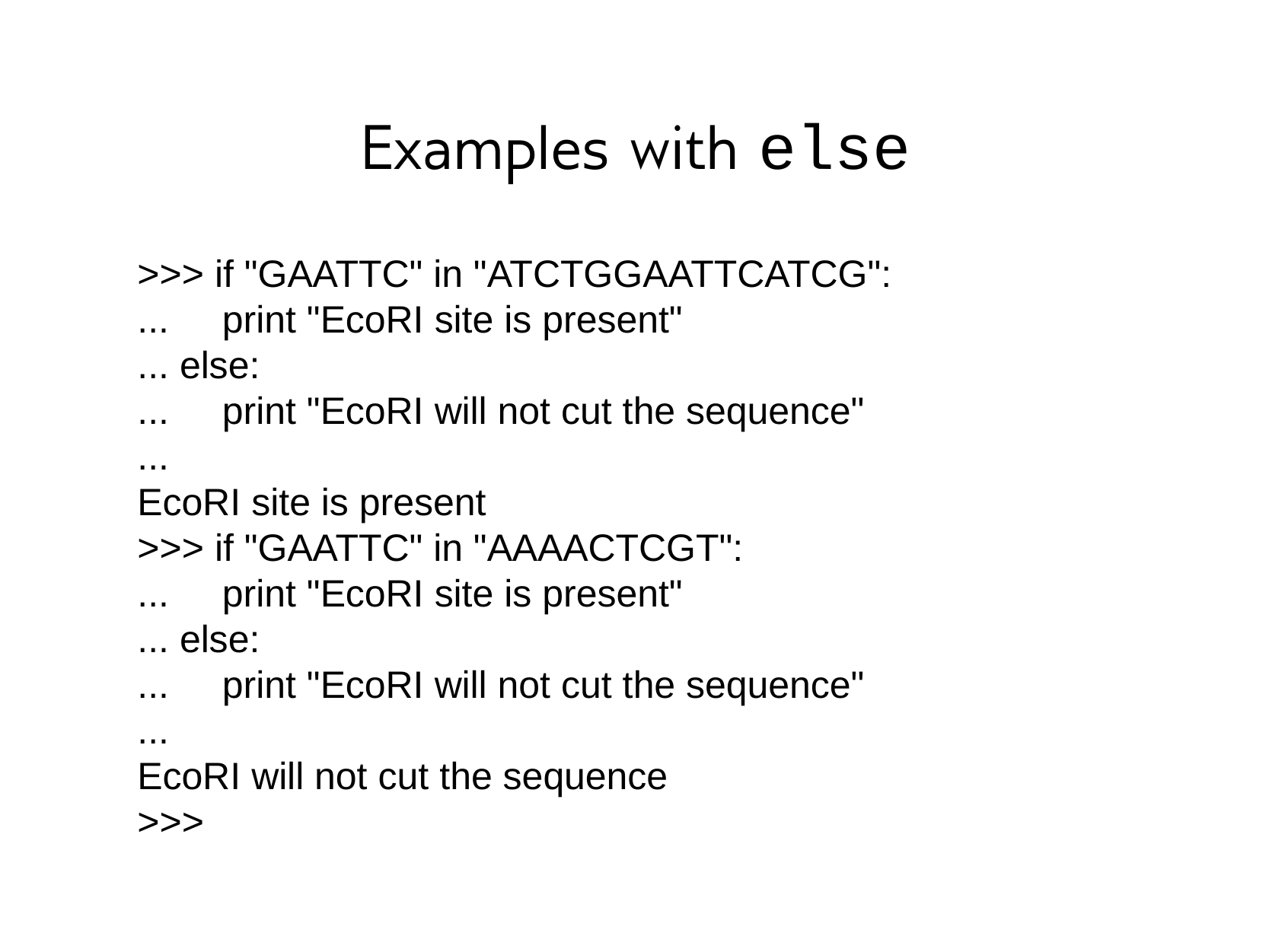

# Examples with else
>>> if "GAATTC" in "ATCTGGAATTCATCG":
...     print "EcoRI site is present"
... else:
...     print "EcoRI will not cut the sequence"
...
EcoRI site is present
>>> if "GAATTC" in "AAAACTCGT":
...     print "EcoRI site is present"
... else:
...     print "EcoRI will not cut the sequence"
...
EcoRI will not cut the sequence
>>>